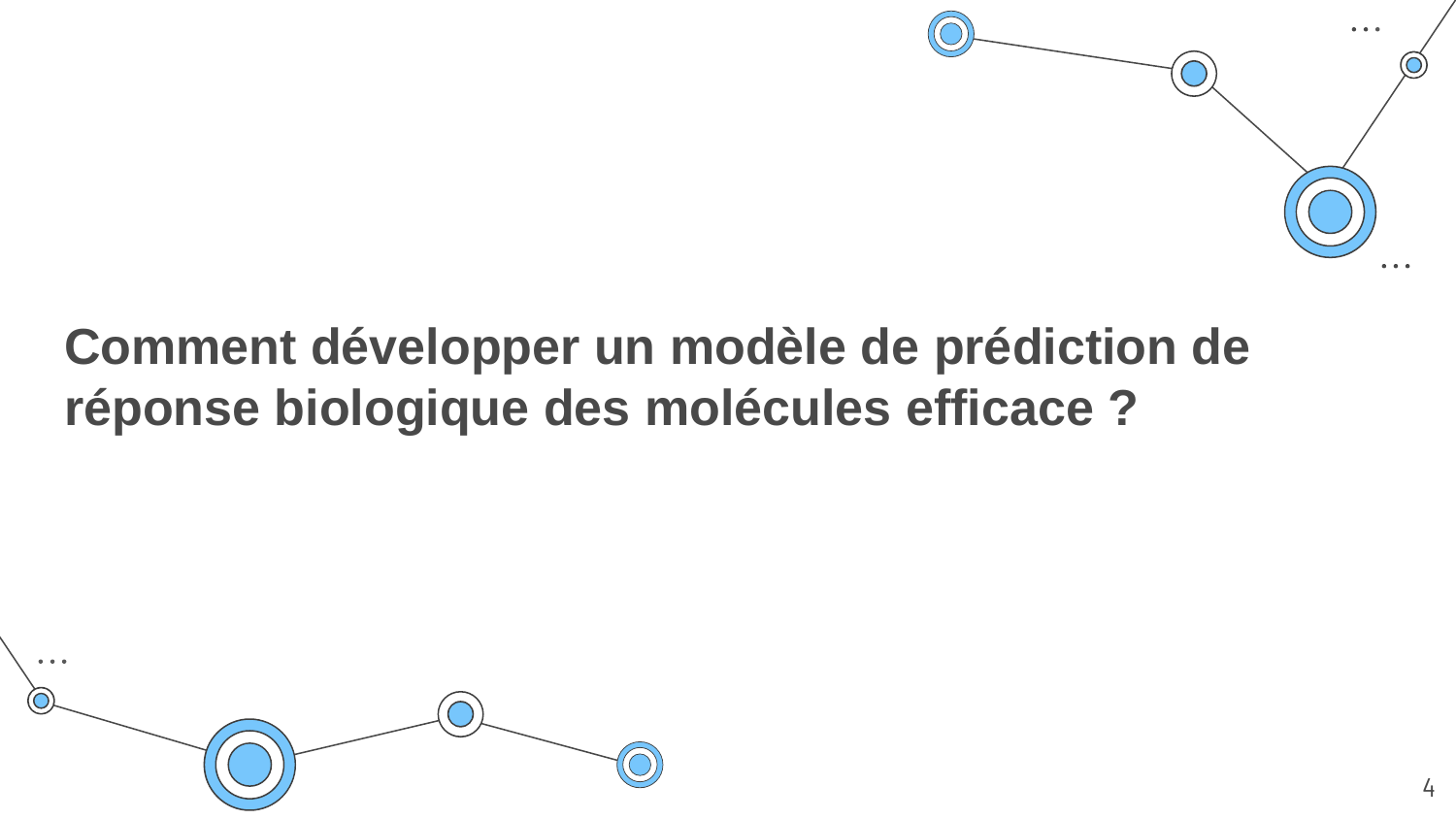

Comment développer un modèle de prédiction de réponse biologique des molécules efficace ?

4